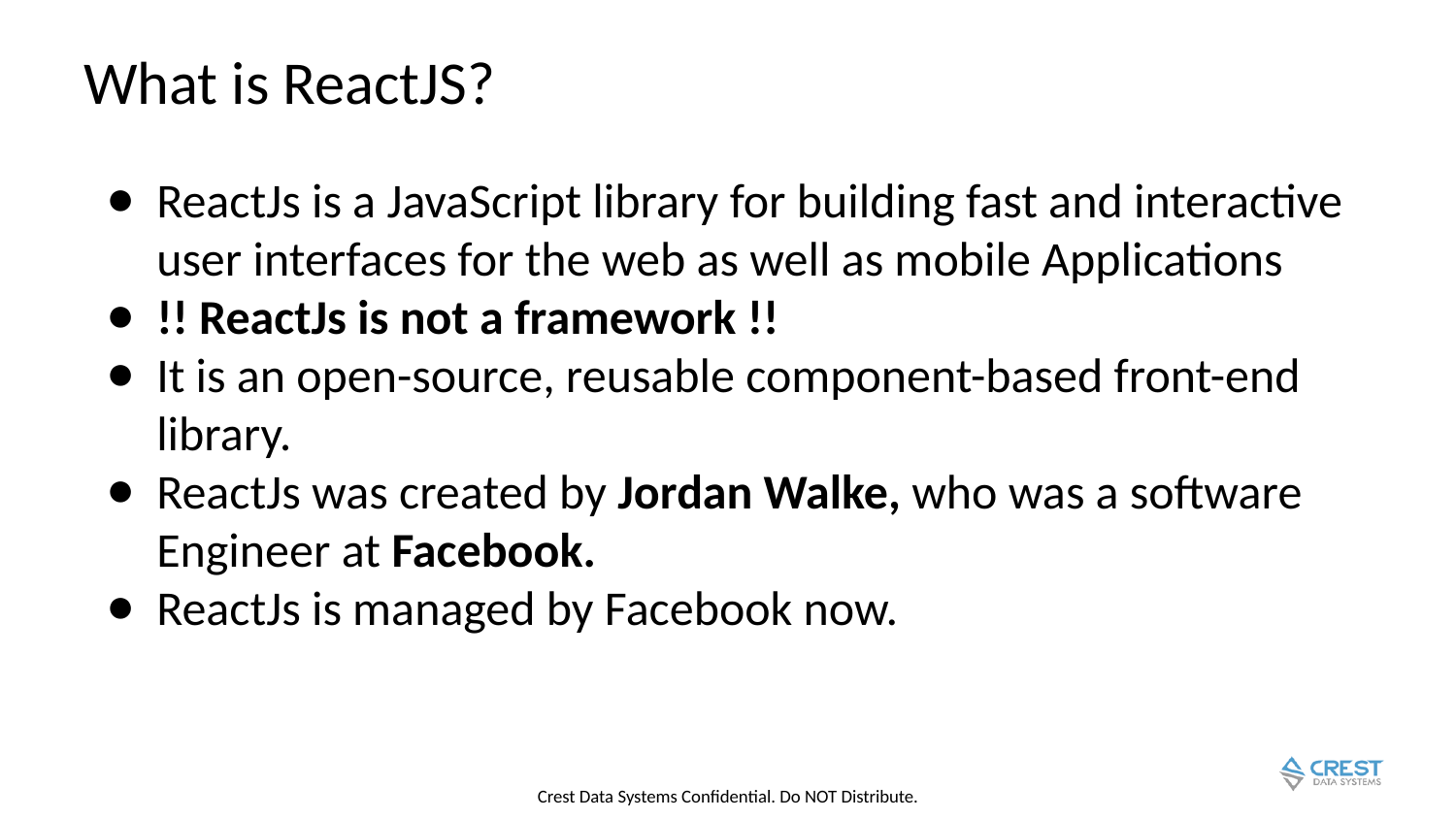

# What is ReactJS?
ReactJs is a JavaScript library for building fast and interactive user interfaces for the web as well as mobile Applications
!! ReactJs is not a framework !!
It is an open-source, reusable component-based front-end library.
ReactJs was created by Jordan Walke, who was a software Engineer at Facebook.
ReactJs is managed by Facebook now.